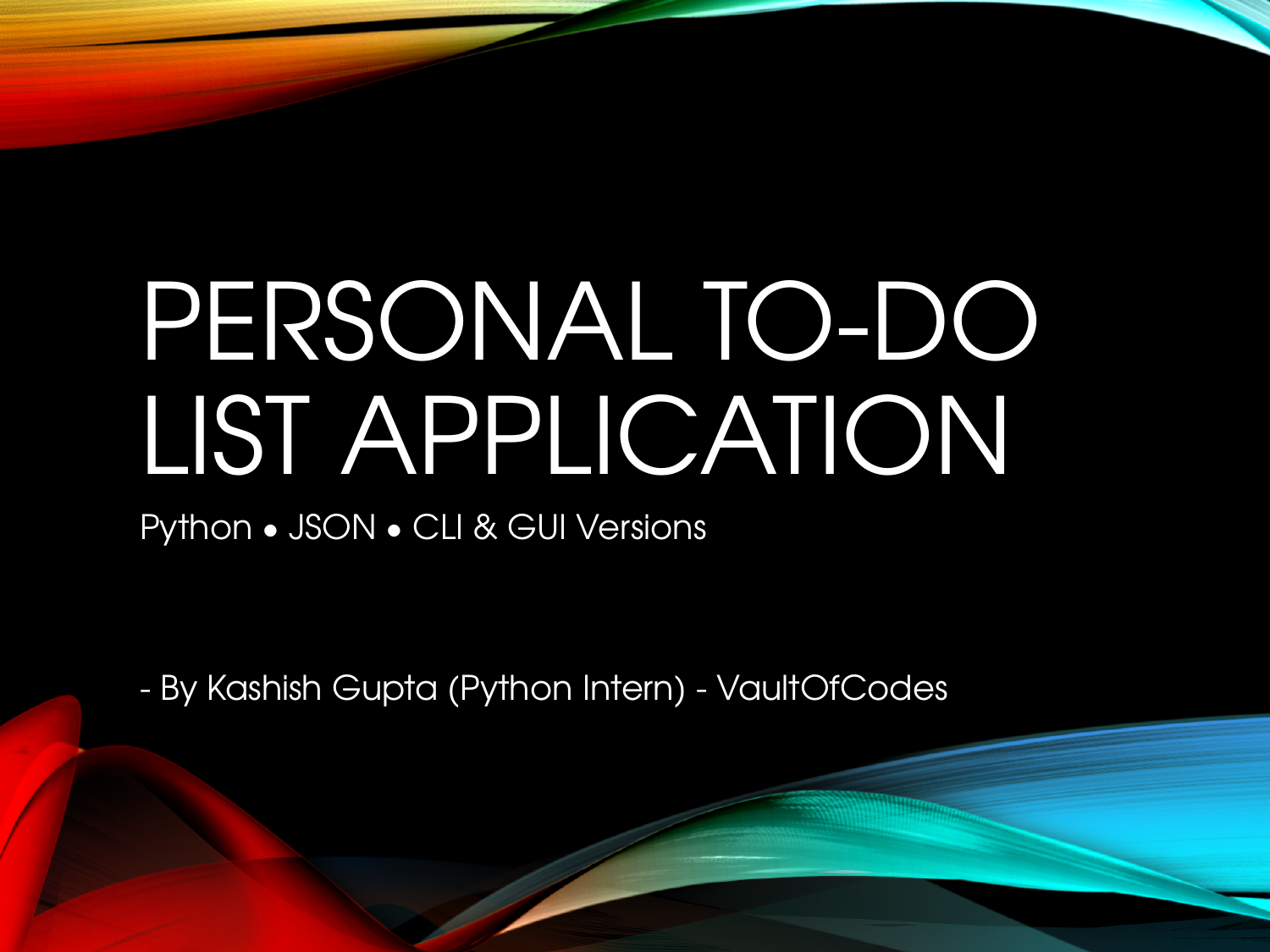

# Personal To-Do List Application
Python • JSON • CLI & GUI Versions

- By Kashish Gupta (Python Intern) - VaultOfCodes